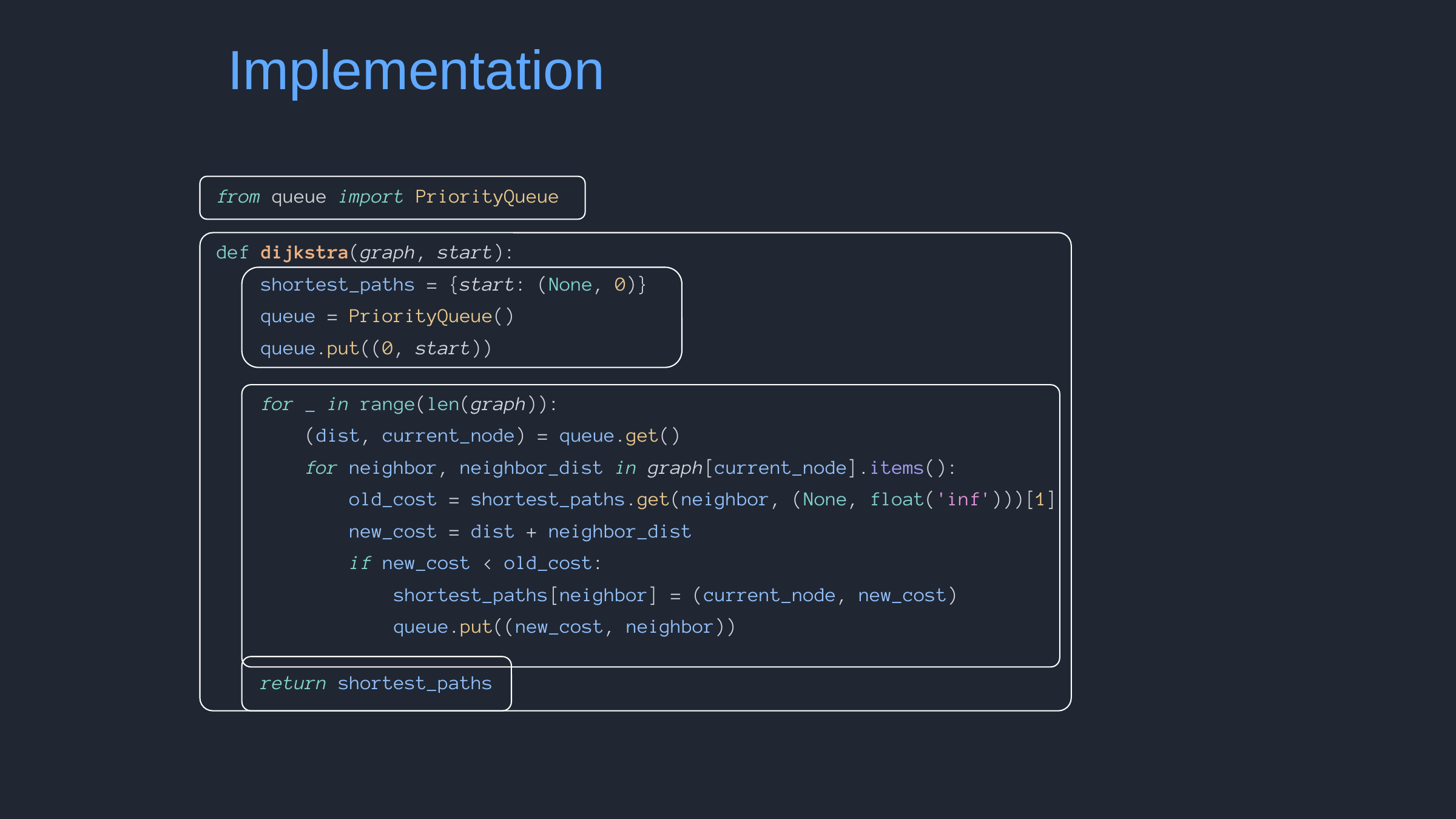

Implementation

from queue import PriorityQueue
def dijkstra(graph, start):
    shortest_paths = {start: (None, 0)}
    queue = PriorityQueue()
    queue.put((0, start))
    for _ in range(len(graph)):
        (dist, current_node) = queue.get()
        for neighbor, neighbor_dist in graph[current_node].items():
            old_cost = shortest_paths.get(neighbor, (None, float('inf')))[1]
            new_cost = dist + neighbor_dist
            if new_cost < old_cost:
                shortest_paths[neighbor] = (current_node, new_cost)
                queue.put((new_cost, neighbor))
    return shortest_paths